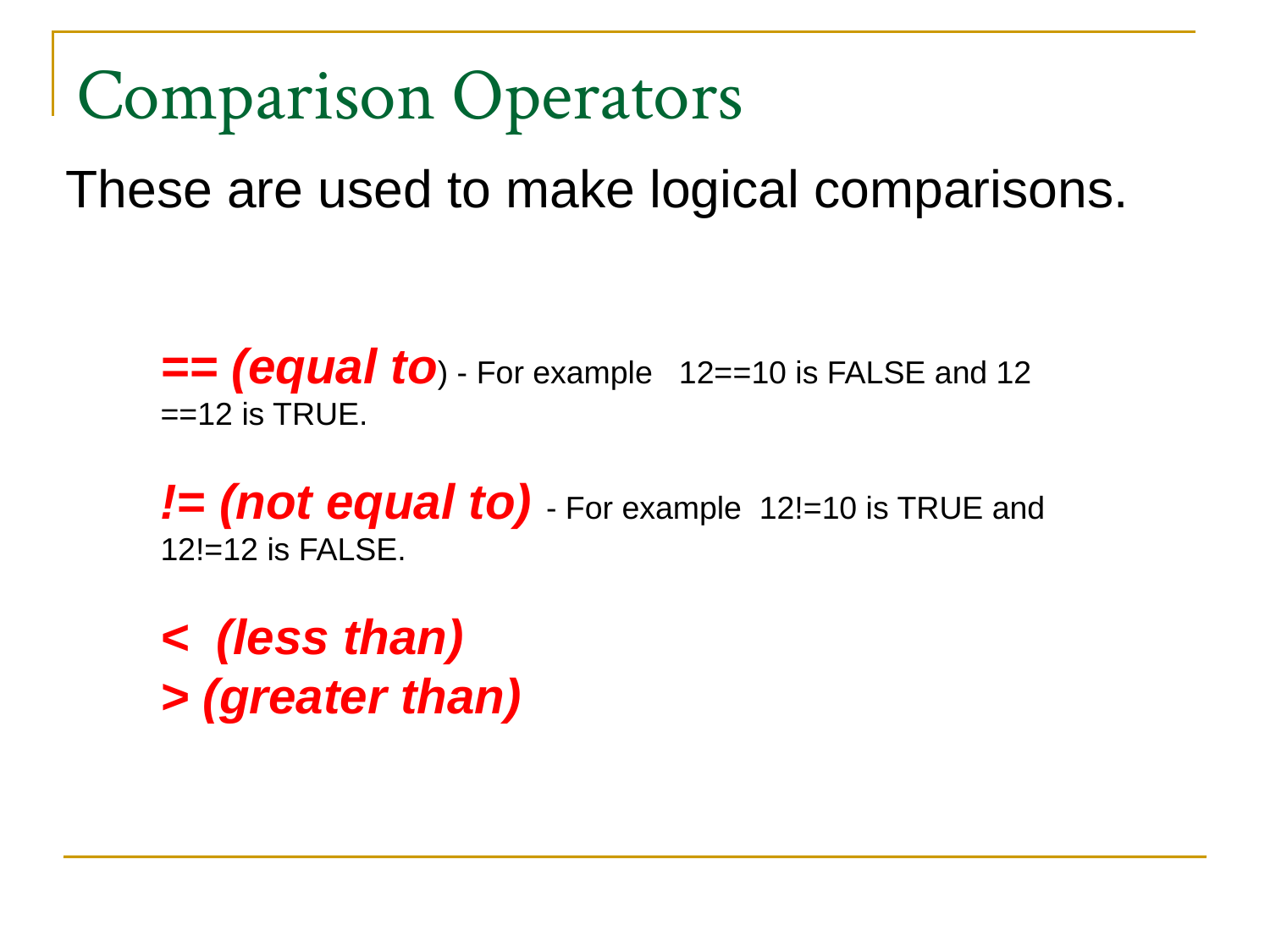

# Comparison Operators
These are used to make logical comparisons.
== (equal to) - For example   12==10 is FALSE and 12 ==12 is TRUE.

!= (not equal to) - For example  12!=10 is TRUE and 12!=12 is FALSE.

<  (less than)
> (greater than)